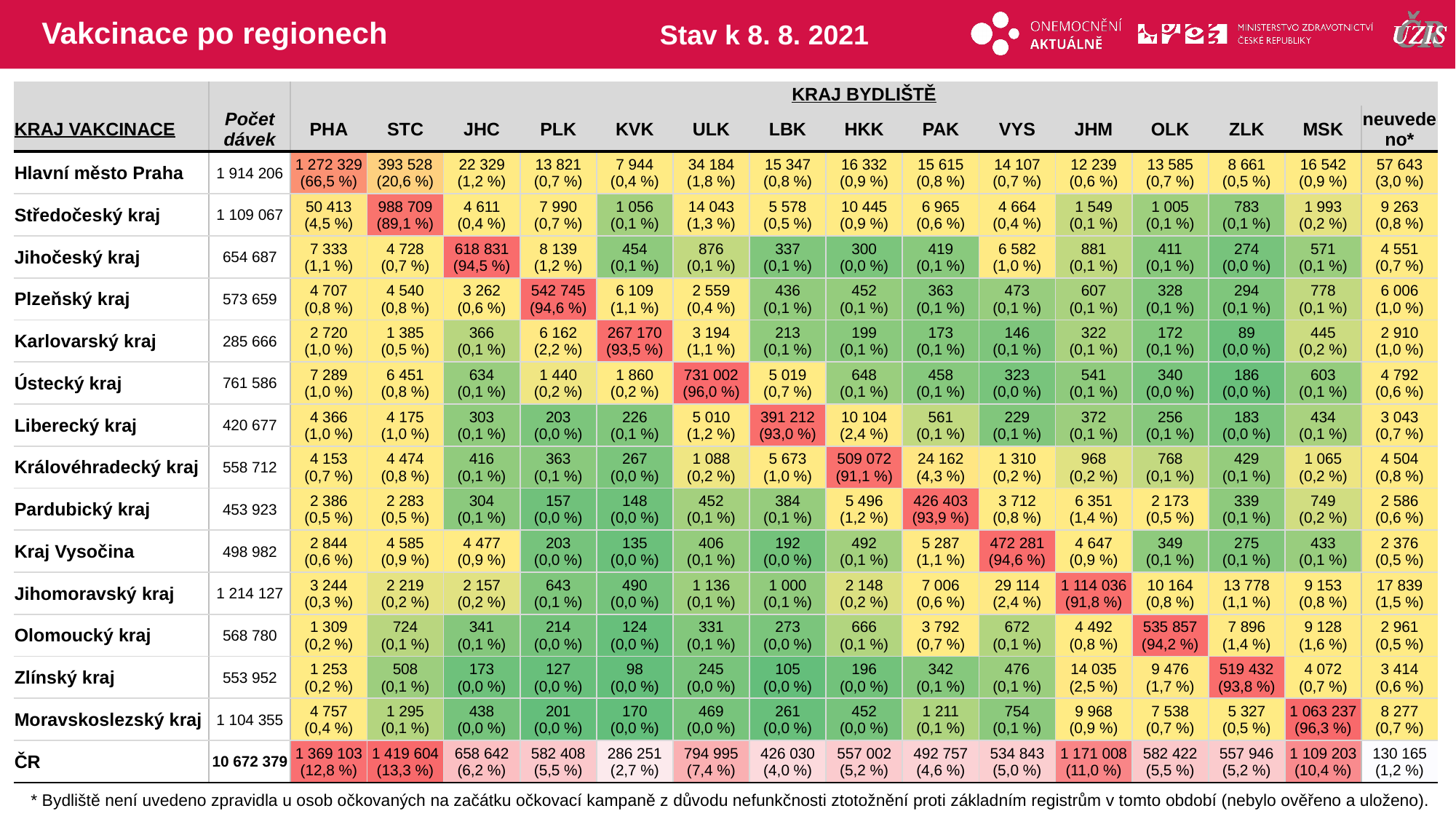

# Vakcinace po regionech
Stav k 8. 8. 2021
|  |  | KRAJ BYDLIŠTĚ |  |  |  |  |  |  |  |  |  |  |  |  |  |  |
| --- | --- | --- | --- | --- | --- | --- | --- | --- | --- | --- | --- | --- | --- | --- | --- | --- |
| KRAJ VAKCINACE | Počet dávek | PHA | STC | JHC | PLK | KVK | ULK | LBK | HKK | PAK | VYS | JHM | OLK | ZLK | MSK | neuvedeno\* |
| Hlavní město Praha | 1 914 206 | 1 272 329 (66,5 %) | 393 528 (20,6 %) | 22 329 (1,2 %) | 13 821 (0,7 %) | 7 944 (0,4 %) | 34 184 (1,8 %) | 15 347 (0,8 %) | 16 332 (0,9 %) | 15 615 (0,8 %) | 14 107 (0,7 %) | 12 239 (0,6 %) | 13 585 (0,7 %) | 8 661 (0,5 %) | 16 542 (0,9 %) | 57 643 (3,0 %) |
| Středočeský kraj | 1 109 067 | 50 413 (4,5 %) | 988 709 (89,1 %) | 4 611 (0,4 %) | 7 990 (0,7 %) | 1 056 (0,1 %) | 14 043 (1,3 %) | 5 578 (0,5 %) | 10 445 (0,9 %) | 6 965 (0,6 %) | 4 664 (0,4 %) | 1 549 (0,1 %) | 1 005 (0,1 %) | 783 (0,1 %) | 1 993 (0,2 %) | 9 263 (0,8 %) |
| Jihočeský kraj | 654 687 | 7 333 (1,1 %) | 4 728 (0,7 %) | 618 831 (94,5 %) | 8 139 (1,2 %) | 454 (0,1 %) | 876 (0,1 %) | 337 (0,1 %) | 300 (0,0 %) | 419 (0,1 %) | 6 582 (1,0 %) | 881 (0,1 %) | 411 (0,1 %) | 274 (0,0 %) | 571 (0,1 %) | 4 551 (0,7 %) |
| Plzeňský kraj | 573 659 | 4 707 (0,8 %) | 4 540 (0,8 %) | 3 262 (0,6 %) | 542 745 (94,6 %) | 6 109 (1,1 %) | 2 559 (0,4 %) | 436 (0,1 %) | 452 (0,1 %) | 363 (0,1 %) | 473 (0,1 %) | 607 (0,1 %) | 328 (0,1 %) | 294 (0,1 %) | 778 (0,1 %) | 6 006 (1,0 %) |
| Karlovarský kraj | 285 666 | 2 720 (1,0 %) | 1 385 (0,5 %) | 366 (0,1 %) | 6 162 (2,2 %) | 267 170 (93,5 %) | 3 194 (1,1 %) | 213 (0,1 %) | 199 (0,1 %) | 173 (0,1 %) | 146 (0,1 %) | 322 (0,1 %) | 172 (0,1 %) | 89 (0,0 %) | 445 (0,2 %) | 2 910 (1,0 %) |
| Ústecký kraj | 761 586 | 7 289 (1,0 %) | 6 451 (0,8 %) | 634 (0,1 %) | 1 440 (0,2 %) | 1 860 (0,2 %) | 731 002 (96,0 %) | 5 019 (0,7 %) | 648 (0,1 %) | 458 (0,1 %) | 323 (0,0 %) | 541 (0,1 %) | 340 (0,0 %) | 186 (0,0 %) | 603 (0,1 %) | 4 792 (0,6 %) |
| Liberecký kraj | 420 677 | 4 366 (1,0 %) | 4 175 (1,0 %) | 303 (0,1 %) | 203 (0,0 %) | 226 (0,1 %) | 5 010 (1,2 %) | 391 212 (93,0 %) | 10 104 (2,4 %) | 561 (0,1 %) | 229 (0,1 %) | 372 (0,1 %) | 256 (0,1 %) | 183 (0,0 %) | 434 (0,1 %) | 3 043 (0,7 %) |
| Královéhradecký kraj | 558 712 | 4 153 (0,7 %) | 4 474 (0,8 %) | 416 (0,1 %) | 363 (0,1 %) | 267 (0,0 %) | 1 088 (0,2 %) | 5 673 (1,0 %) | 509 072 (91,1 %) | 24 162 (4,3 %) | 1 310 (0,2 %) | 968 (0,2 %) | 768 (0,1 %) | 429 (0,1 %) | 1 065 (0,2 %) | 4 504 (0,8 %) |
| Pardubický kraj | 453 923 | 2 386 (0,5 %) | 2 283 (0,5 %) | 304 (0,1 %) | 157 (0,0 %) | 148 (0,0 %) | 452 (0,1 %) | 384 (0,1 %) | 5 496 (1,2 %) | 426 403 (93,9 %) | 3 712 (0,8 %) | 6 351 (1,4 %) | 2 173 (0,5 %) | 339 (0,1 %) | 749 (0,2 %) | 2 586 (0,6 %) |
| Kraj Vysočina | 498 982 | 2 844 (0,6 %) | 4 585 (0,9 %) | 4 477 (0,9 %) | 203 (0,0 %) | 135 (0,0 %) | 406 (0,1 %) | 192 (0,0 %) | 492 (0,1 %) | 5 287 (1,1 %) | 472 281 (94,6 %) | 4 647 (0,9 %) | 349 (0,1 %) | 275 (0,1 %) | 433 (0,1 %) | 2 376 (0,5 %) |
| Jihomoravský kraj | 1 214 127 | 3 244 (0,3 %) | 2 219 (0,2 %) | 2 157 (0,2 %) | 643 (0,1 %) | 490 (0,0 %) | 1 136 (0,1 %) | 1 000 (0,1 %) | 2 148 (0,2 %) | 7 006 (0,6 %) | 29 114 (2,4 %) | 1 114 036 (91,8 %) | 10 164 (0,8 %) | 13 778 (1,1 %) | 9 153 (0,8 %) | 17 839 (1,5 %) |
| Olomoucký kraj | 568 780 | 1 309 (0,2 %) | 724 (0,1 %) | 341 (0,1 %) | 214 (0,0 %) | 124 (0,0 %) | 331 (0,1 %) | 273 (0,0 %) | 666 (0,1 %) | 3 792 (0,7 %) | 672 (0,1 %) | 4 492 (0,8 %) | 535 857 (94,2 %) | 7 896 (1,4 %) | 9 128 (1,6 %) | 2 961 (0,5 %) |
| Zlínský kraj | 553 952 | 1 253 (0,2 %) | 508 (0,1 %) | 173 (0,0 %) | 127 (0,0 %) | 98 (0,0 %) | 245 (0,0 %) | 105 (0,0 %) | 196 (0,0 %) | 342 (0,1 %) | 476 (0,1 %) | 14 035 (2,5 %) | 9 476 (1,7 %) | 519 432 (93,8 %) | 4 072 (0,7 %) | 3 414 (0,6 %) |
| Moravskoslezský kraj | 1 104 355 | 4 757 (0,4 %) | 1 295 (0,1 %) | 438 (0,0 %) | 201 (0,0 %) | 170 (0,0 %) | 469 (0,0 %) | 261 (0,0 %) | 452 (0,0 %) | 1 211 (0,1 %) | 754 (0,1 %) | 9 968 (0,9 %) | 7 538 (0,7 %) | 5 327 (0,5 %) | 1 063 237 (96,3 %) | 8 277 (0,7 %) |
| ČR | 10 672 379 | 1 369 103 (12,8 %) | 1 419 604 (13,3 %) | 658 642 (6,2 %) | 582 408 (5,5 %) | 286 251 (2,7 %) | 794 995 (7,4 %) | 426 030 (4,0 %) | 557 002 (5,2 %) | 492 757 (4,6 %) | 534 843 (5,0 %) | 1 171 008 (11,0 %) | 582 422 (5,5 %) | 557 946 (5,2 %) | 1 109 203 (10,4 %) | 130 165 (1,2 %) |
|  |  |  |  |  |  |  |  |  |  |  |  |  |  |  |
| --- | --- | --- | --- | --- | --- | --- | --- | --- | --- | --- | --- | --- | --- | --- |
|  |  |  |  |  |  |  |  |  |  |  |  |  |  |  |
|  |  |  |  |  |  |  |  |  |  |  |  |  |  |  |
|  |  |  |  |  |  |  |  |  |  |  |  |  |  |  |
|  |  |  |  |  |  |  |  |  |  |  |  |  |  |  |
|  |  |  |  |  |  |  |  |  |  |  |  |  |  |  |
|  |  |  |  |  |  |  |  |  |  |  |  |  |  |  |
|  |  |  |  |  |  |  |  |  |  |  |  |  |  |  |
|  |  |  |  |  |  |  |  |  |  |  |  |  |  |  |
|  |  |  |  |  |  |  |  |  |  |  |  |  |  |  |
|  |  |  |  |  |  |  |  |  |  |  |  |  |  |  |
|  |  |  |  |  |  |  |  |  |  |  |  |  |  |  |
|  |  |  |  |  |  |  |  |  |  |  |  |  |  |  |
|  |  |  |  |  |  |  |  |  |  |  |  |  |  |  |
|  |  |  |  |  |  |  |  |  |  |  |  |  |  |  |
* Bydliště není uvedeno zpravidla u osob očkovaných na začátku očkovací kampaně z důvodu nefunkčnosti ztotožnění proti základním registrům v tomto období (nebylo ověřeno a uloženo).